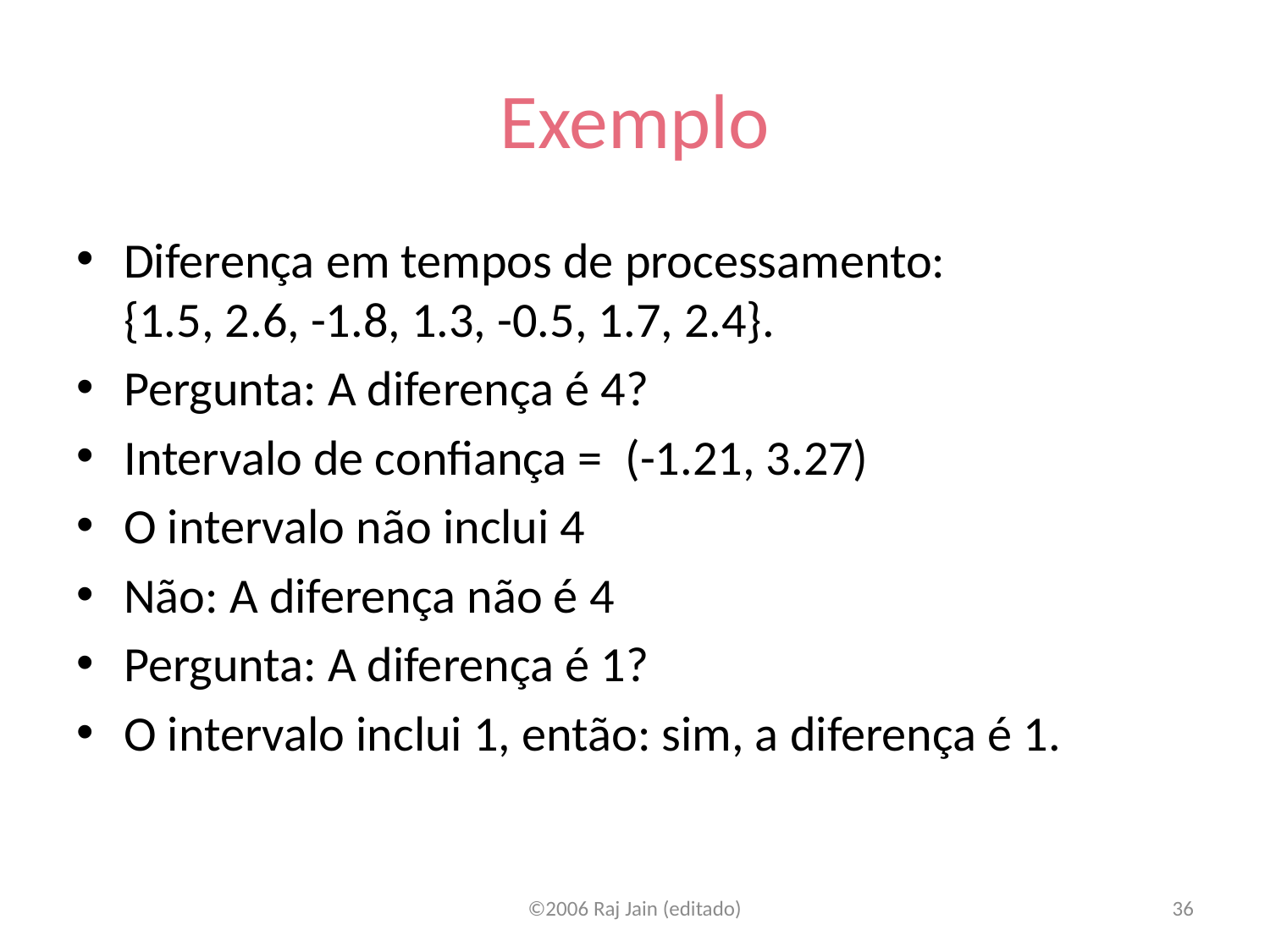

# Exemplo
Diferença em tempos de processamento:
{1.5, 2.6, -1.8, 1.3, -0.5, 1.7, 2.4}.
Pergunta: A diferença é 4?
Intervalo de confiança =  (-1.21, 3.27)
O intervalo não inclui 4
Não: A diferença não é 4
Pergunta: A diferença é 1?
O intervalo inclui 1, então: sim, a diferença é 1.
©2006 Raj Jain (editado)
36